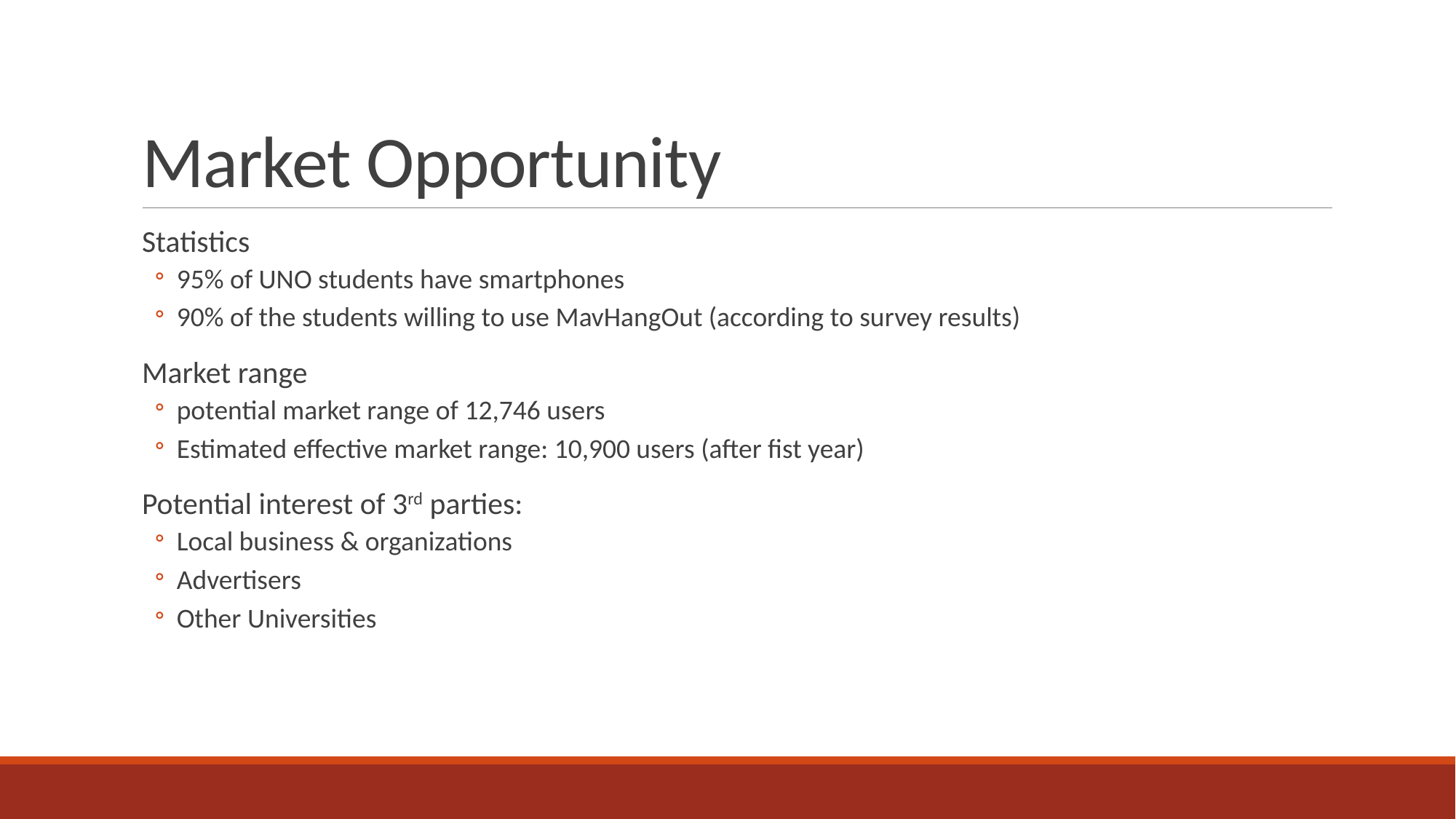

# Market Opportunity
Statistics
95% of UNO students have smartphones
90% of the students willing to use MavHangOut (according to survey results)
Market range
potential market range of 12,746 users
Estimated effective market range: 10,900 users (after fist year)
Potential interest of 3rd parties:
Local business & organizations
Advertisers
Other Universities